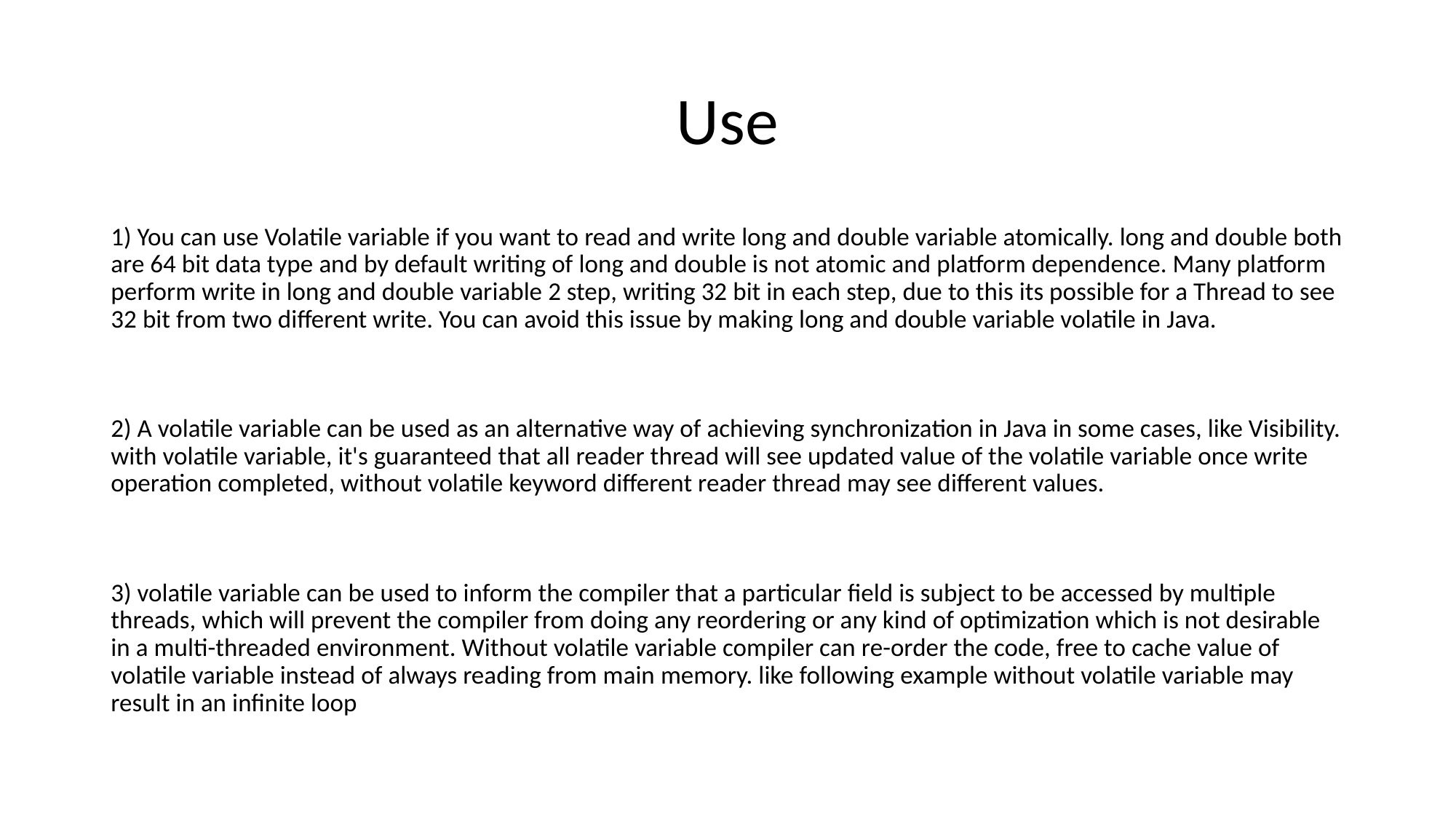

# Use
1) You can use Volatile variable if you want to read and write long and double variable atomically. long and double both are 64 bit data type and by default writing of long and double is not atomic and platform dependence. Many platform perform write in long and double variable 2 step, writing 32 bit in each step, due to this its possible for a Thread to see 32 bit from two different write. You can avoid this issue by making long and double variable volatile in Java.

2) A volatile variable can be used as an alternative way of achieving synchronization in Java in some cases, like Visibility. with volatile variable, it's guaranteed that all reader thread will see updated value of the volatile variable once write operation completed, without volatile keyword different reader thread may see different values.

3) volatile variable can be used to inform the compiler that a particular field is subject to be accessed by multiple threads, which will prevent the compiler from doing any reordering or any kind of optimization which is not desirable in a multi-threaded environment. Without volatile variable compiler can re-order the code, free to cache value of volatile variable instead of always reading from main memory. like following example without volatile variable may result in an infinite loop